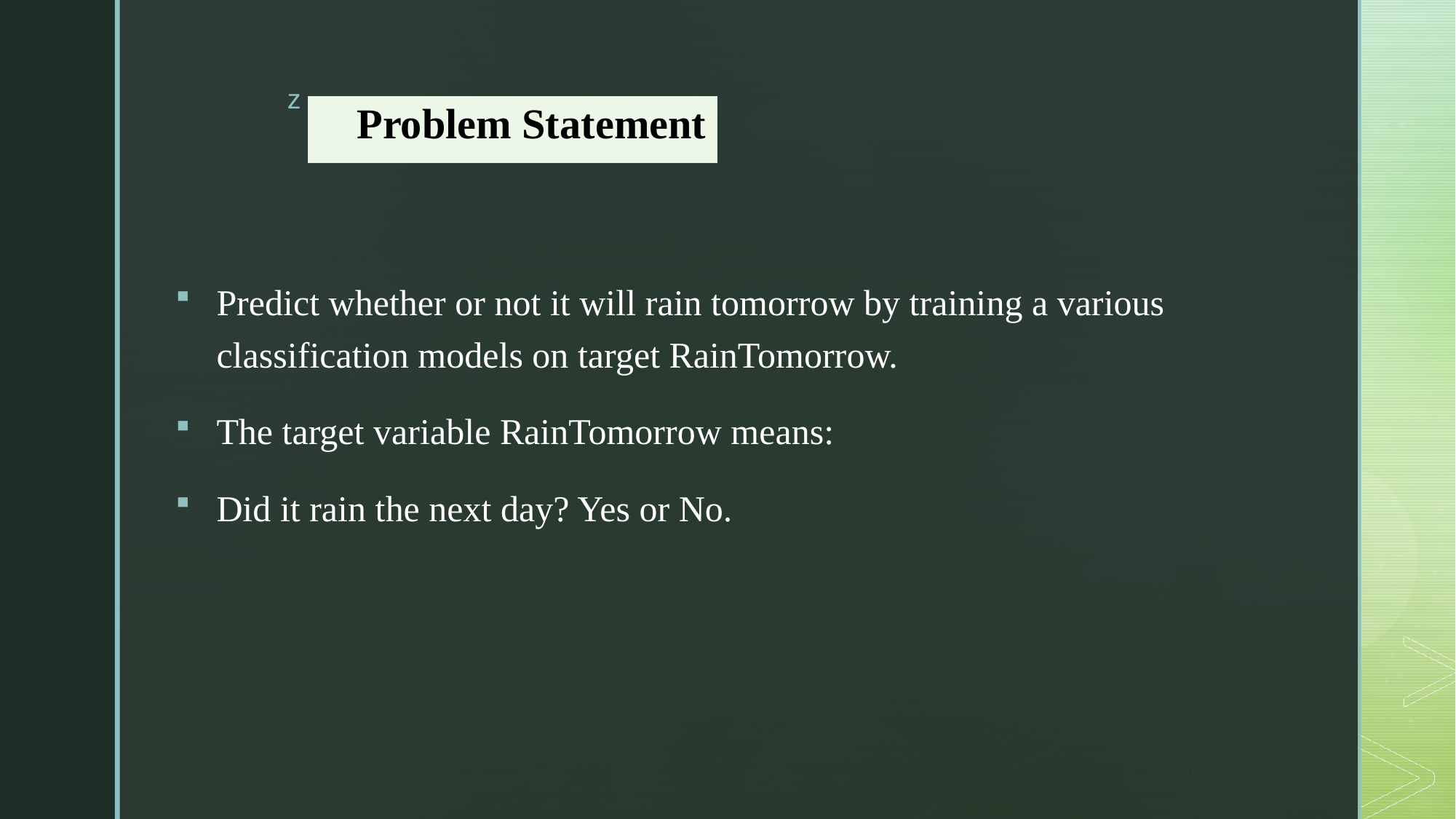

# Problem Statement
Predict whether or not it will rain tomorrow by training a various classification models on target RainTomorrow.
The target variable RainTomorrow means:
Did it rain the next day? Yes or No.